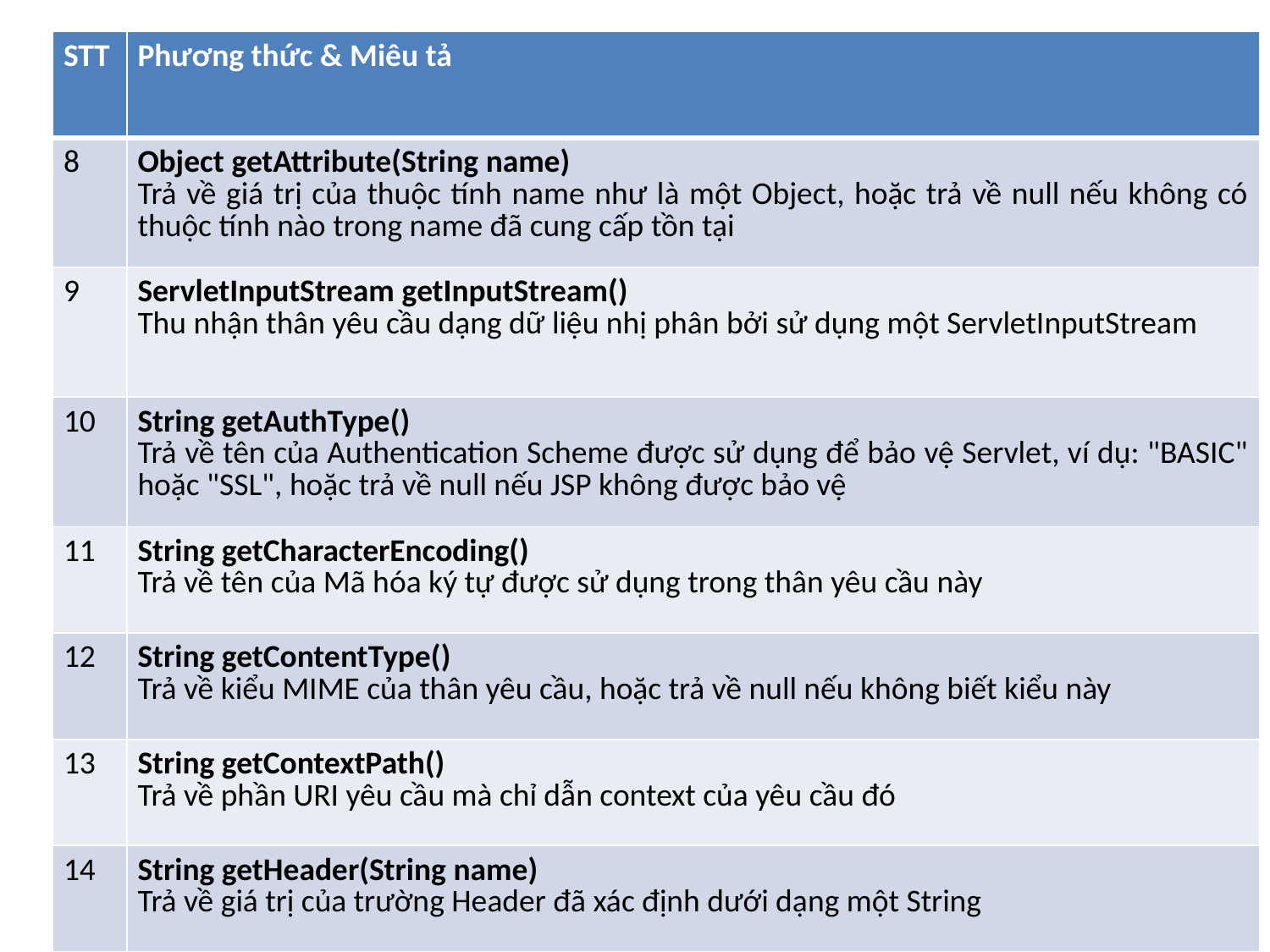

| STT | Phương thức & Miêu tả |
| --- | --- |
| 8 | Object getAttribute(String name) Trả về giá trị của thuộc tính name như là một Object, hoặc trả về null nếu không có thuộc tính nào trong name đã cung cấp tồn tại |
| 9 | ServletInputStream getInputStream() Thu nhận thân yêu cầu dạng dữ liệu nhị phân bởi sử dụng một ServletInputStream |
| 10 | String getAuthType() Trả về tên của Authentication Scheme được sử dụng để bảo vệ Servlet, ví dụ: "BASIC" hoặc "SSL", hoặc trả về null nếu JSP không được bảo vệ |
| 11 | String getCharacterEncoding() Trả về tên của Mã hóa ký tự được sử dụng trong thân yêu cầu này |
| 12 | String getContentType() Trả về kiểu MIME của thân yêu cầu, hoặc trả về null nếu không biết kiểu này |
| 13 | String getContextPath() Trả về phần URI yêu cầu mà chỉ dẫn context của yêu cầu đó |
| 14 | String getHeader(String name) Trả về giá trị của trường Header đã xác định dưới dạng một String |
#